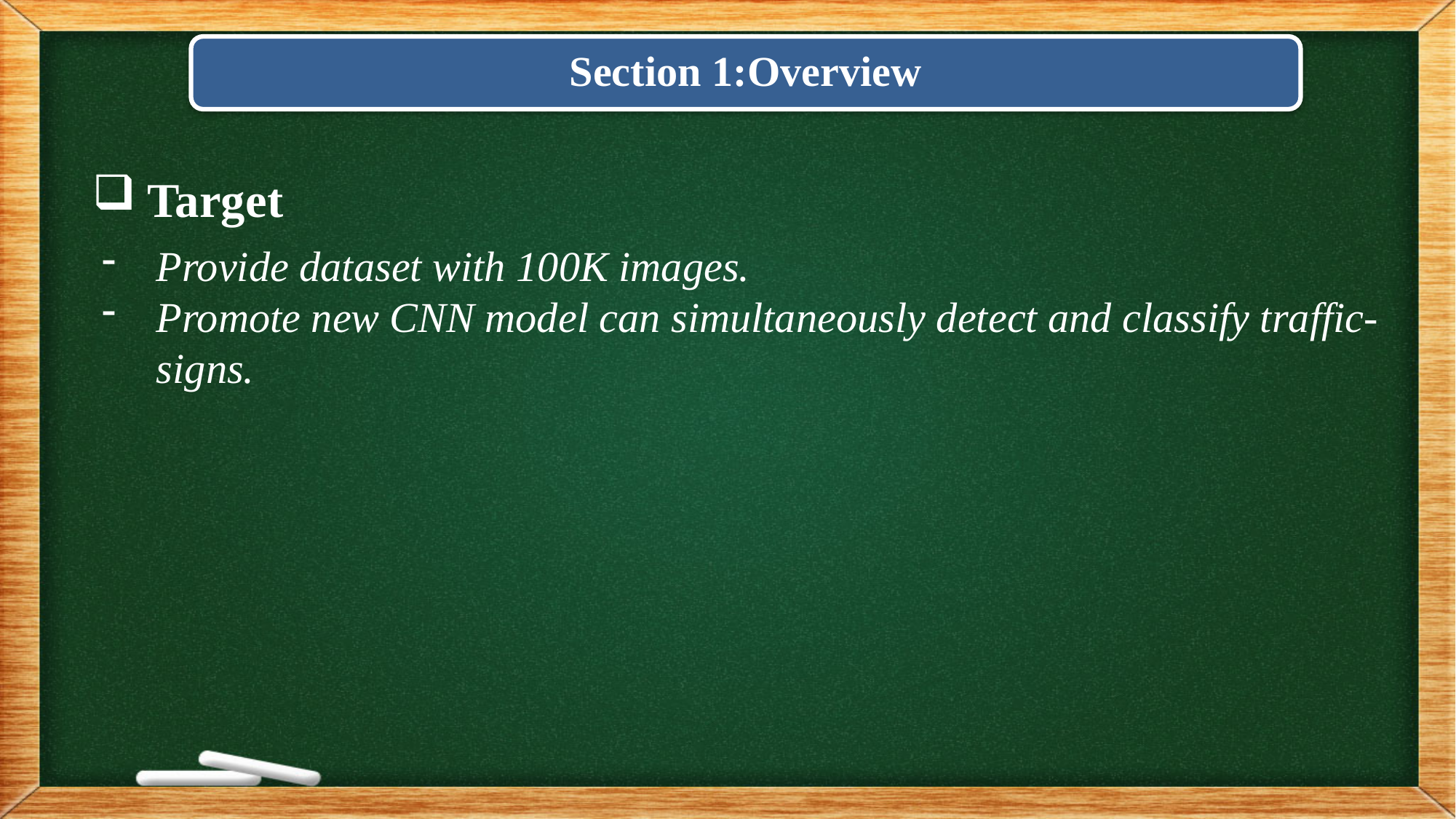

Section 1:Overview
Target
Provide dataset with 100K images.
Promote new CNN model can simultaneously detect and classify traffic-signs.